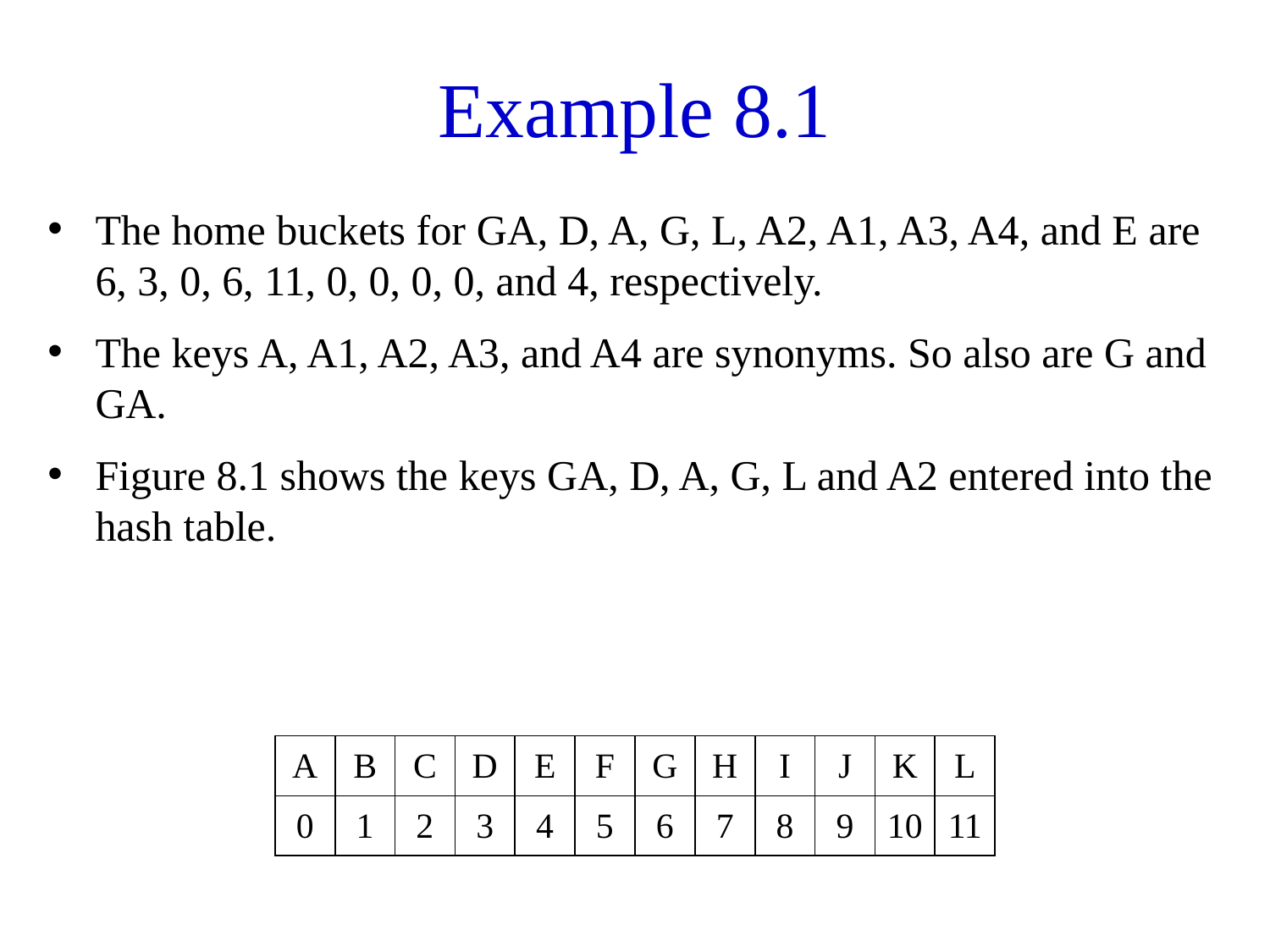

# Example 8.1
The home buckets for GA, D, A, G, L, A2, A1, A3, A4, and E are 6, 3, 0, 6, 11, 0, 0, 0, 0, and 4, respectively.
The keys A, A1, A2, A3, and A4 are synonyms. So also are G and GA.
Figure 8.1 shows the keys GA, D, A, G, L and A2 entered into the hash table.
| A | B | C | D | E | F | G | H | I | J | K | L |
| --- | --- | --- | --- | --- | --- | --- | --- | --- | --- | --- | --- |
| 0 | 1 | 2 | 3 | 4 | 5 | 6 | 7 | 8 | 9 | 10 | 11 |